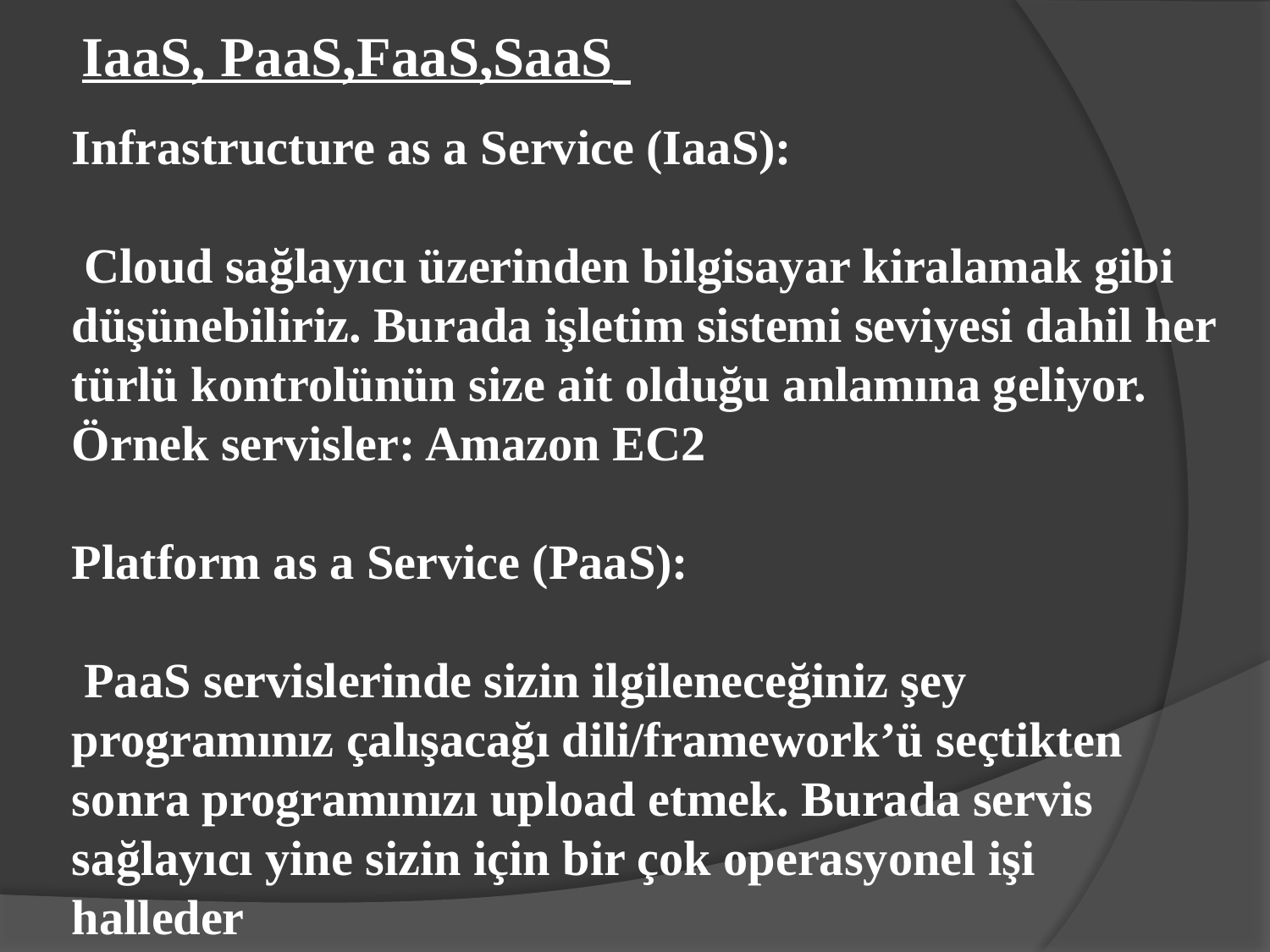

IaaS, PaaS,FaaS,SaaS
Infrastructure as a Service (IaaS):

 Cloud sağlayıcı üzerinden bilgisayar kiralamak gibi düşünebiliriz. Burada işletim sistemi seviyesi dahil her türlü kontrolünün size ait olduğu anlamına geliyor. Örnek servisler: Amazon EC2

Platform as a Service (PaaS):

 PaaS servislerinde sizin ilgileneceğiniz şey programınız çalışacağı dili/framework’ü seçtikten sonra programınızı upload etmek. Burada servis sağlayıcı yine sizin için bir çok operasyonel işi halleder